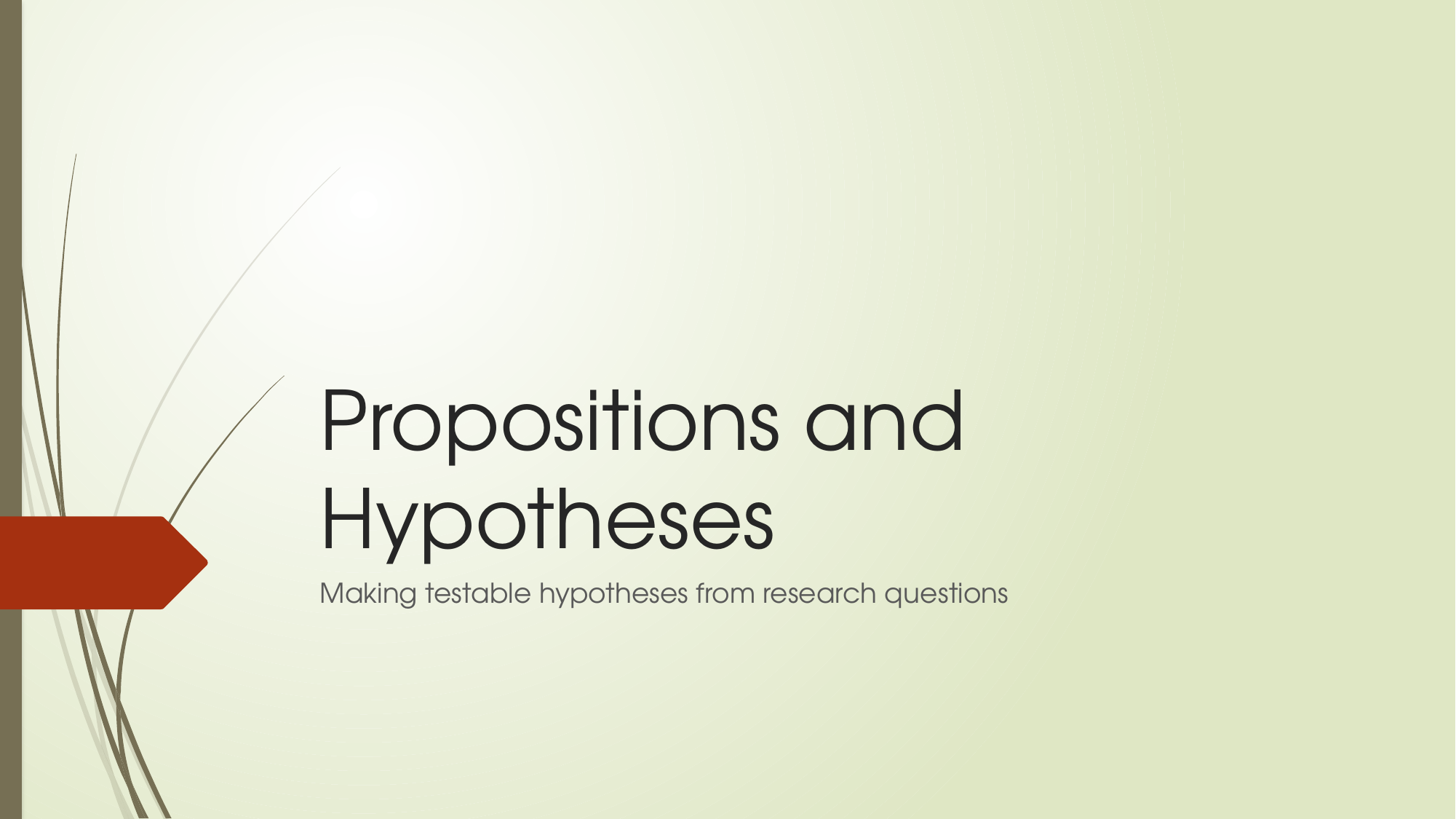

# Propositions and Hypotheses
Making testable hypotheses from research questions